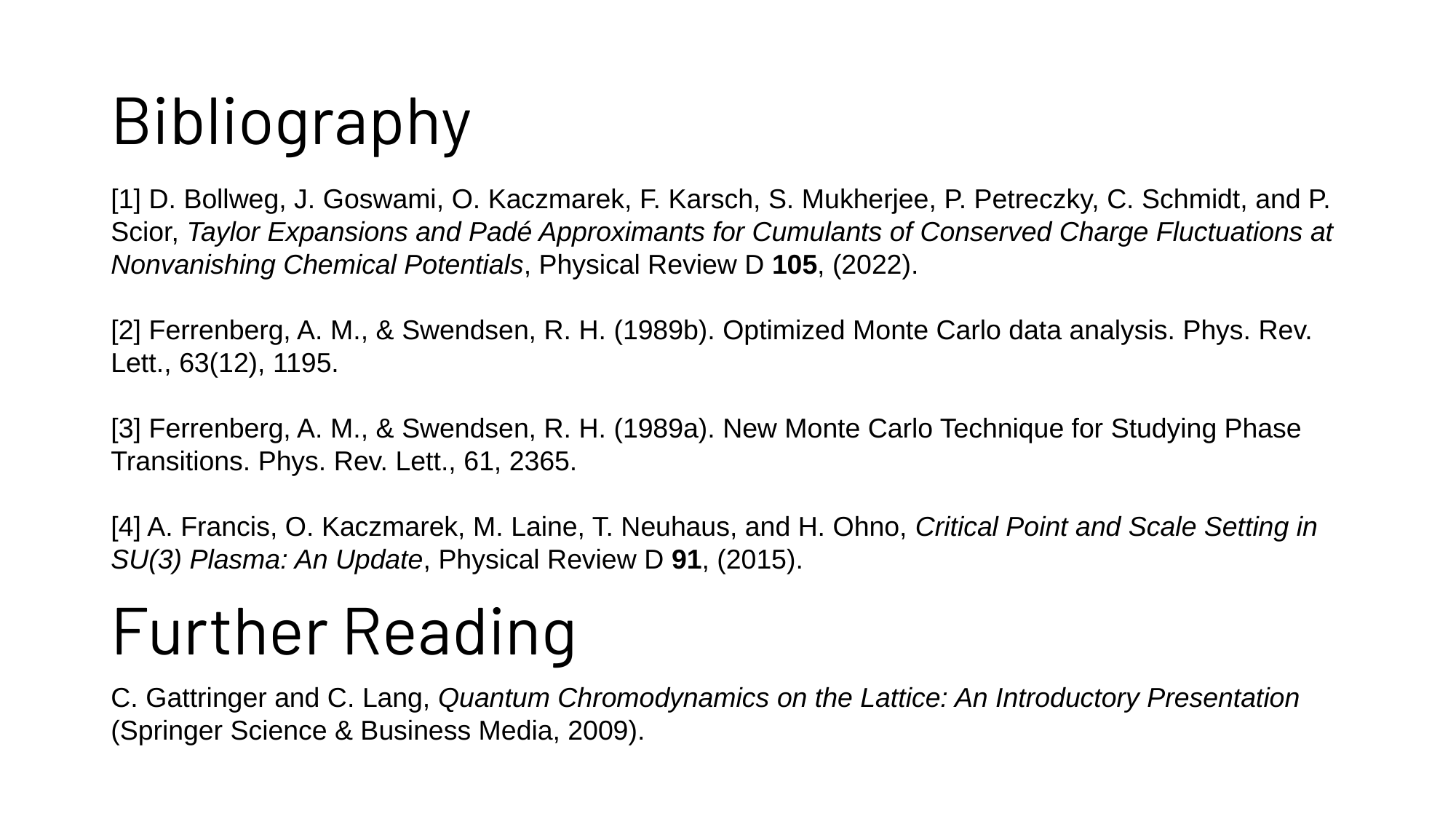

# Bibliography
[1] D. Bollweg, J. Goswami, O. Kaczmarek, F. Karsch, S. Mukherjee, P. Petreczky, C. Schmidt, and P. Scior, Taylor Expansions and Padé Approximants for Cumulants of Conserved Charge Fluctuations at Nonvanishing Chemical Potentials, Physical Review D 105, (2022).

[2] Ferrenberg, A. M., & Swendsen, R. H. (1989b). Optimized Monte Carlo data analysis. Phys. Rev. Lett., 63(12), 1195.

[3] Ferrenberg, A. M., & Swendsen, R. H. (1989a). New Monte Carlo Technique for Studying Phase Transitions. Phys. Rev. Lett., 61, 2365.

[4] A. Francis, O. Kaczmarek, M. Laine, T. Neuhaus, and H. Ohno, Critical Point and Scale Setting in SU(3) Plasma: An Update, Physical Review D 91, (2015).
Further Reading
C. Gattringer and C. Lang, Quantum Chromodynamics on the Lattice: An Introductory Presentation (Springer Science & Business Media, 2009).